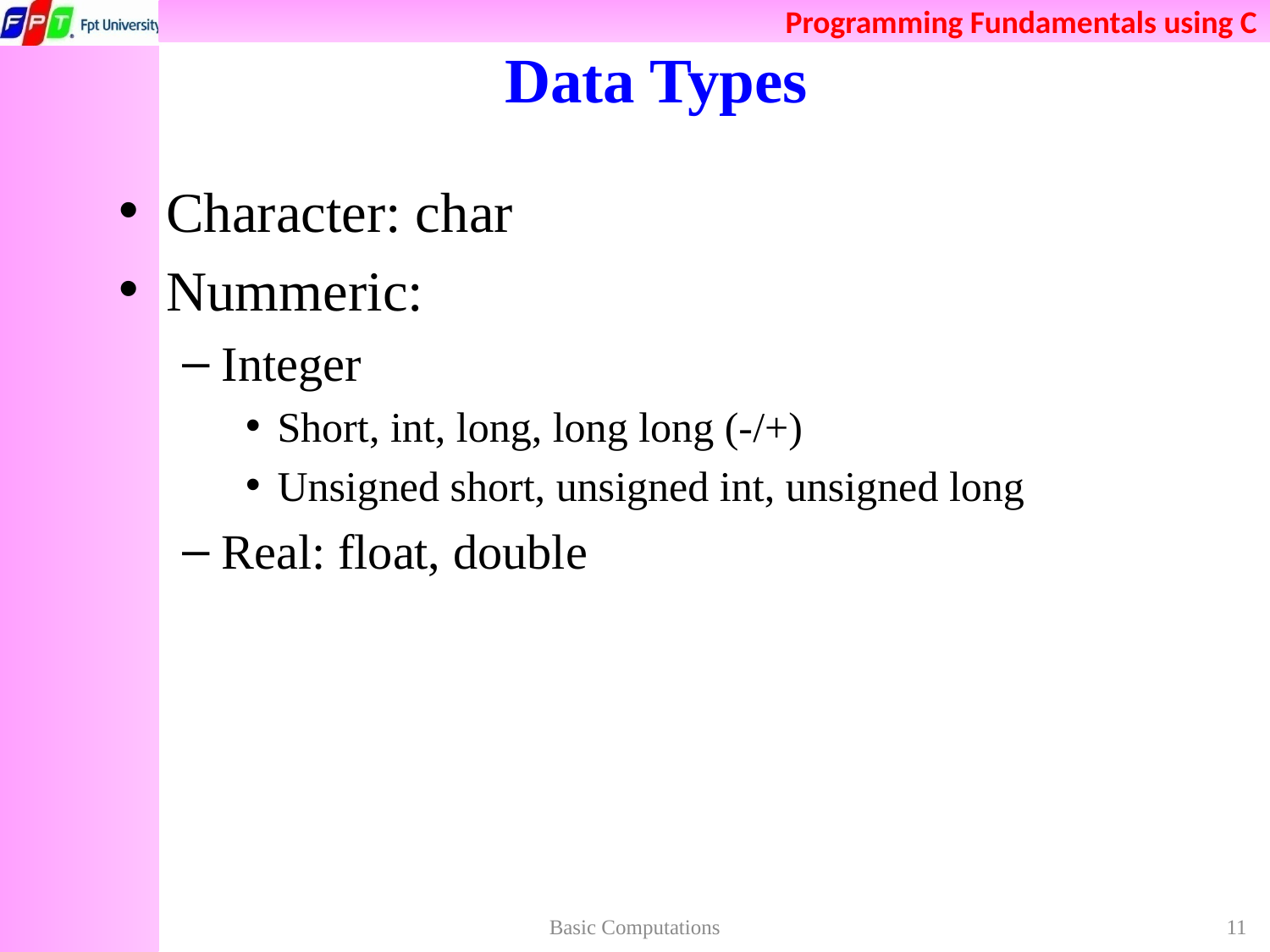

# Data Types
Character: char
Nummeric:
Integer
Short, int, long, long long (-/+)
Unsigned short, unsigned int, unsigned long
Real: float, double
Basic Computations
11